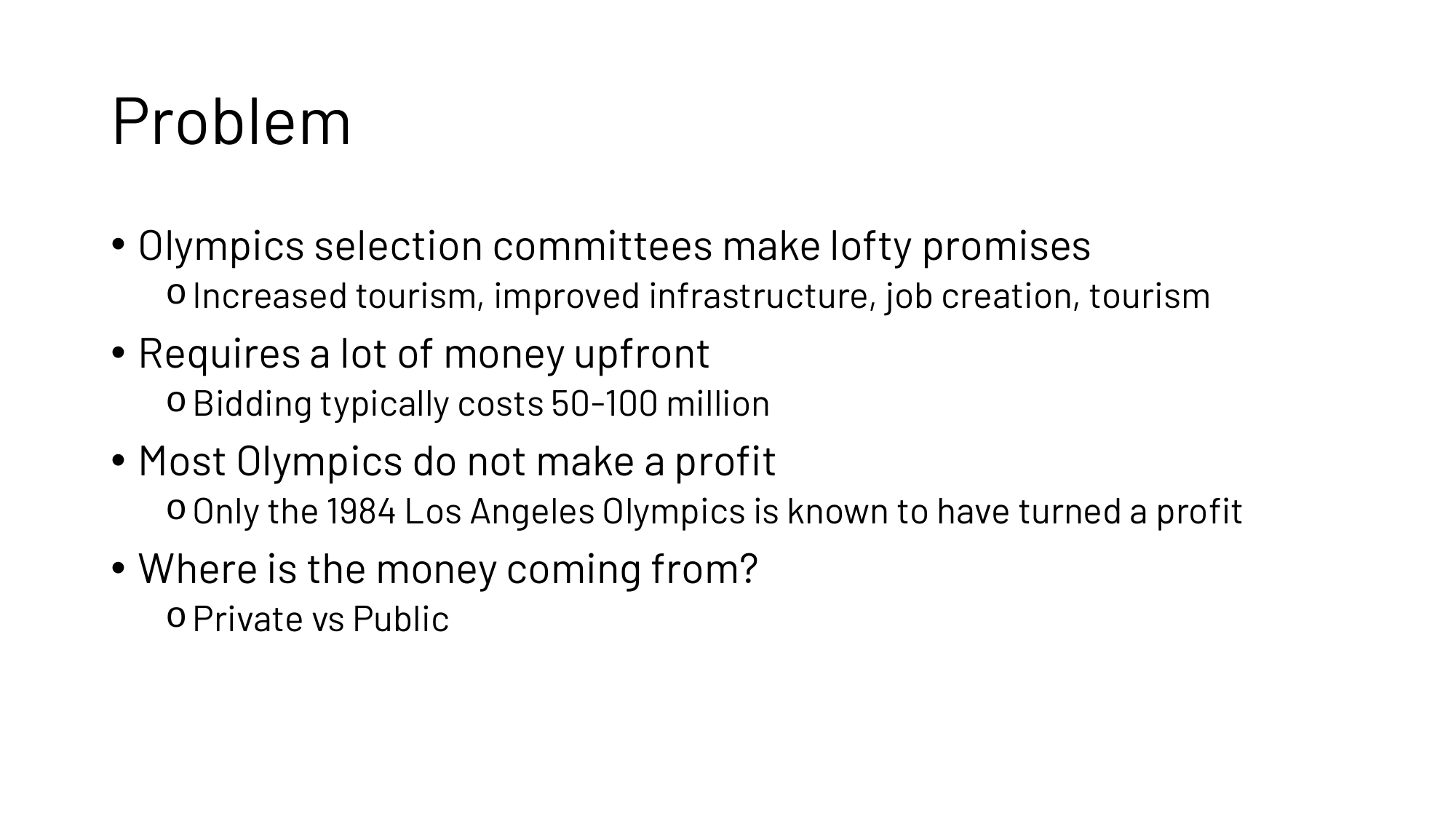

# Problem
Olympics selection committees make lofty promises
Increased tourism, improved infrastructure, job creation, tourism
Requires a lot of money upfront
Bidding typically costs 50-100 million
Most Olympics do not make a profit
Only the 1984 Los Angeles Olympics is known to have turned a profit
Where is the money coming from?
Private vs Public